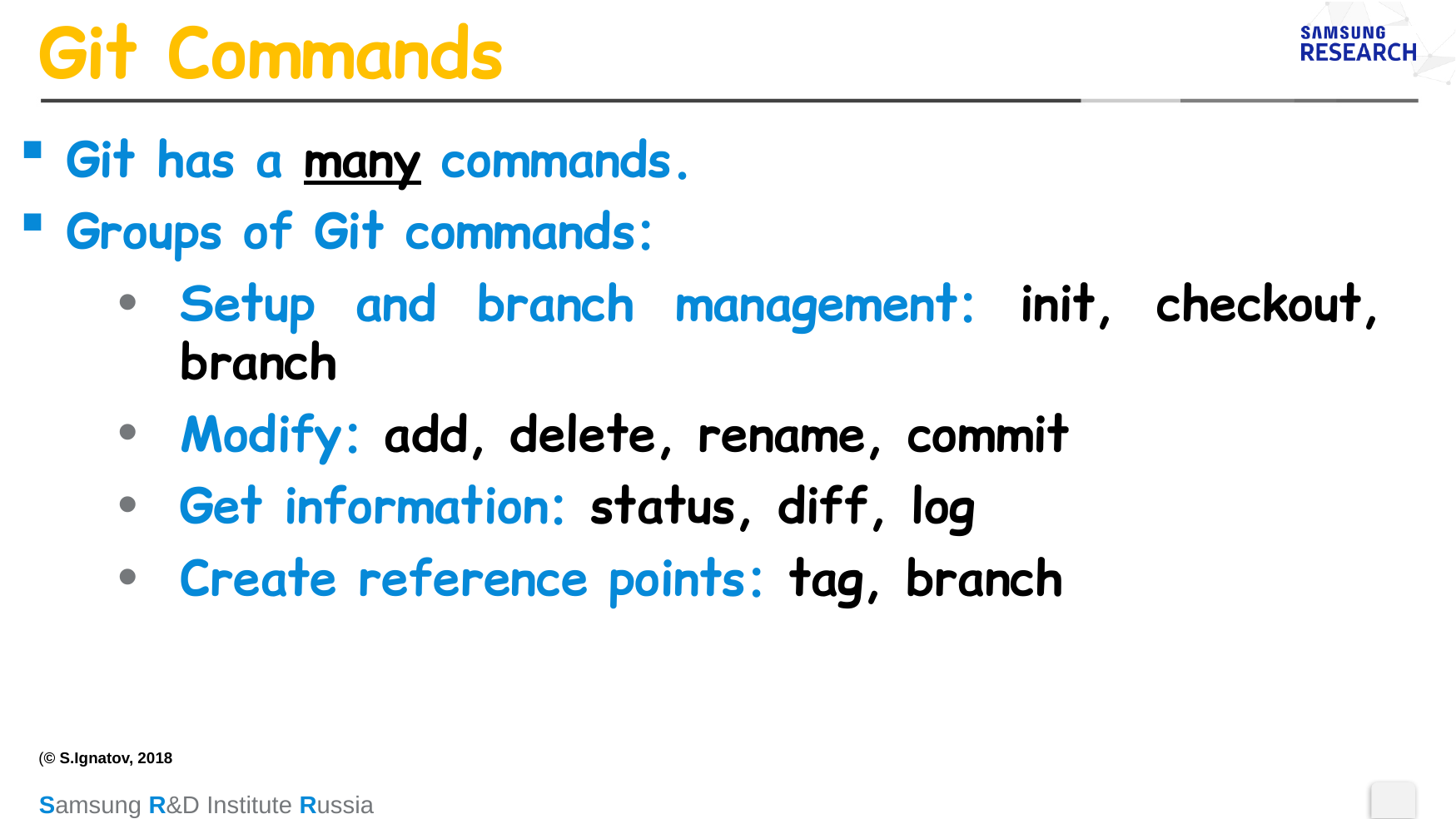

# Git Commands
Git has a many commands.
Groups of Git commands:
Setup and branch management: init, checkout, branch
Modify: add, delete, rename, commit
Get information: status, diff, log
Create reference points: tag, branch
(© S.Ignatov, 2018